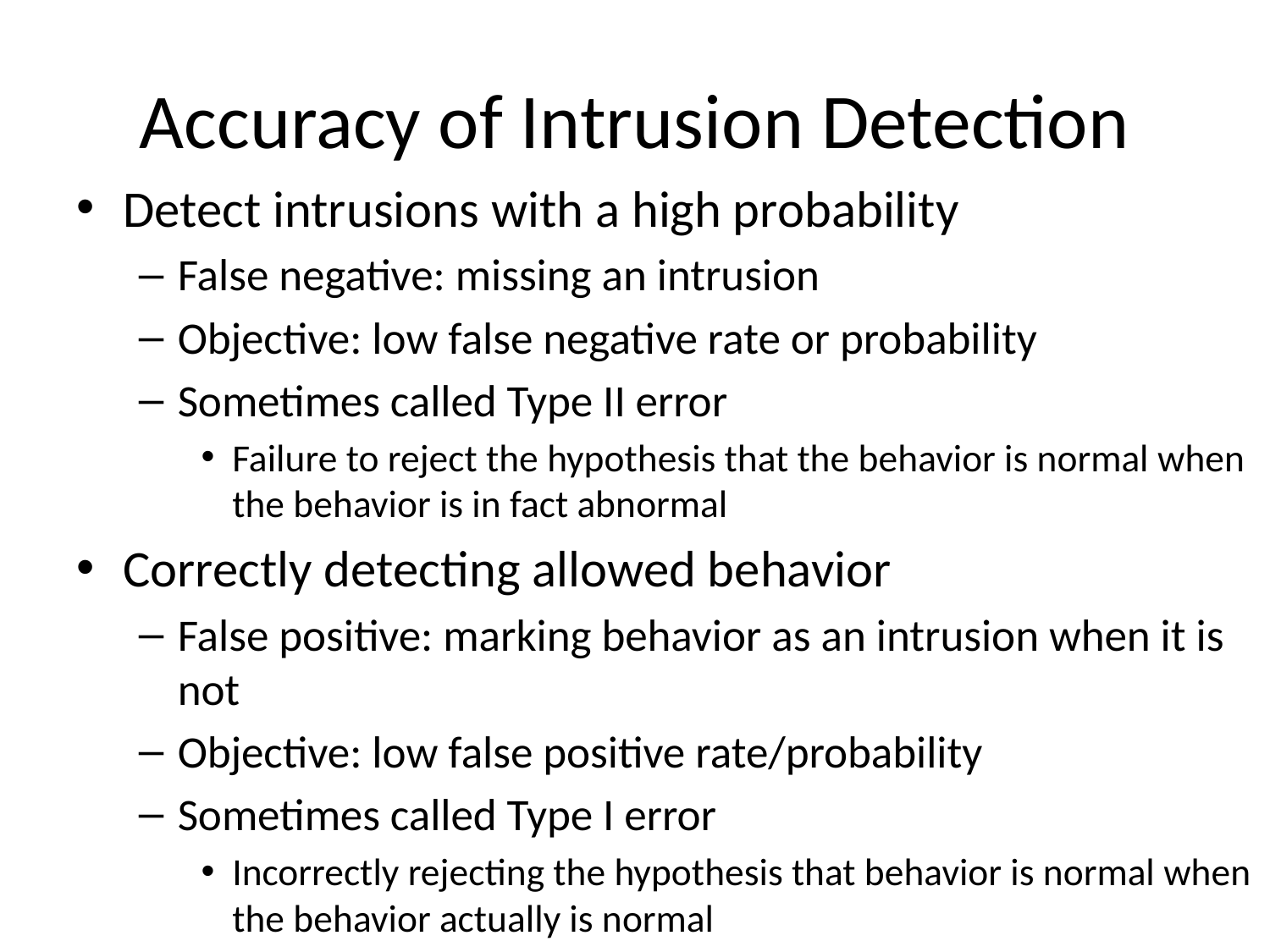

# Accuracy of Intrusion Detection
Detect intrusions with a high probability
False negative: missing an intrusion
Objective: low false negative rate or probability
Sometimes called Type II error
Failure to reject the hypothesis that the behavior is normal when the behavior is in fact abnormal
Correctly detecting allowed behavior
False positive: marking behavior as an intrusion when it is not
Objective: low false positive rate/probability
Sometimes called Type I error
Incorrectly rejecting the hypothesis that behavior is normal when the behavior actually is normal